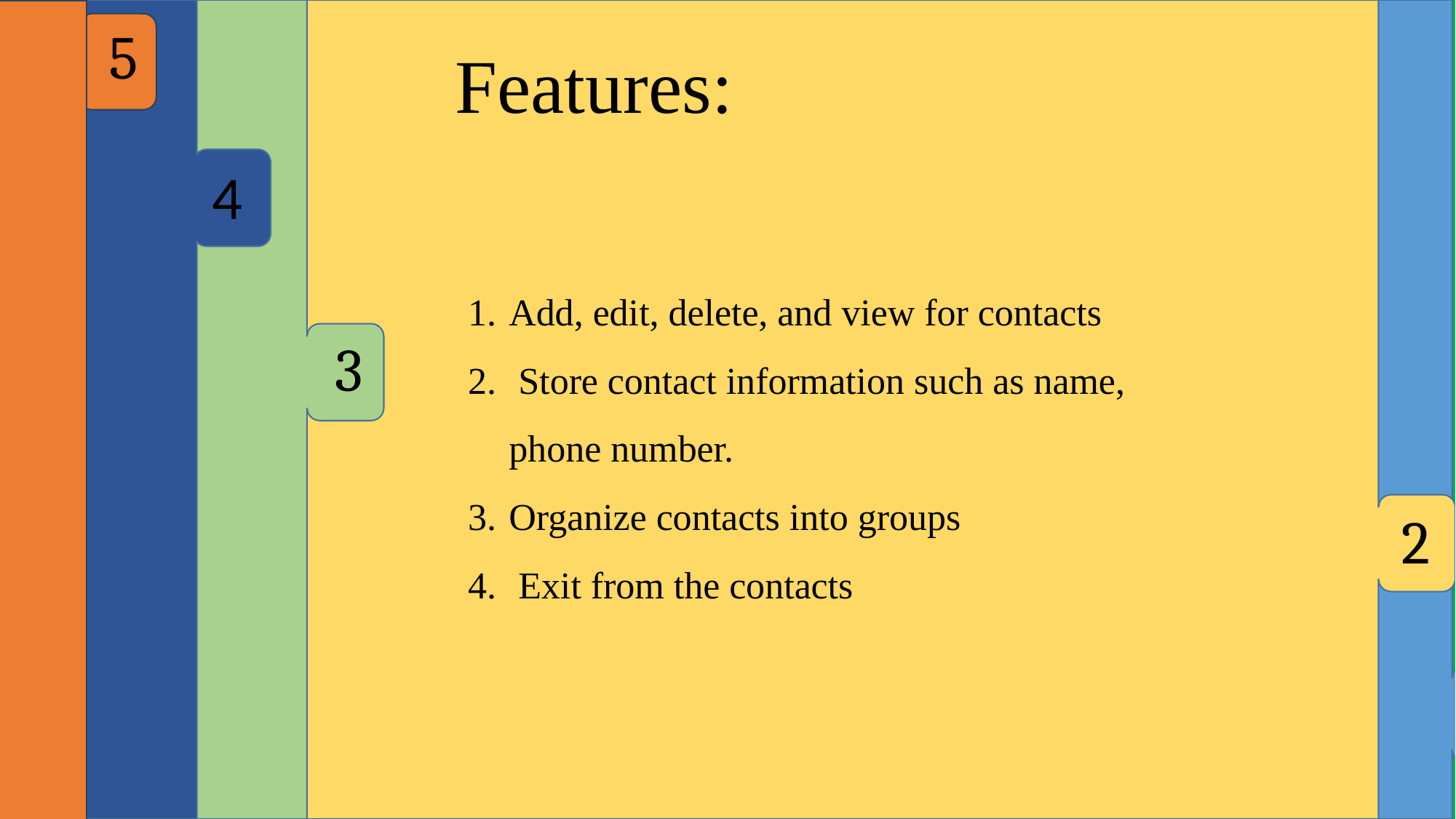

5
Features:
4
Add, edit, delete, and view for contacts
 Store contact information such as name, phone number.
Organize contacts into groups
 Exit from the contacts
3
2